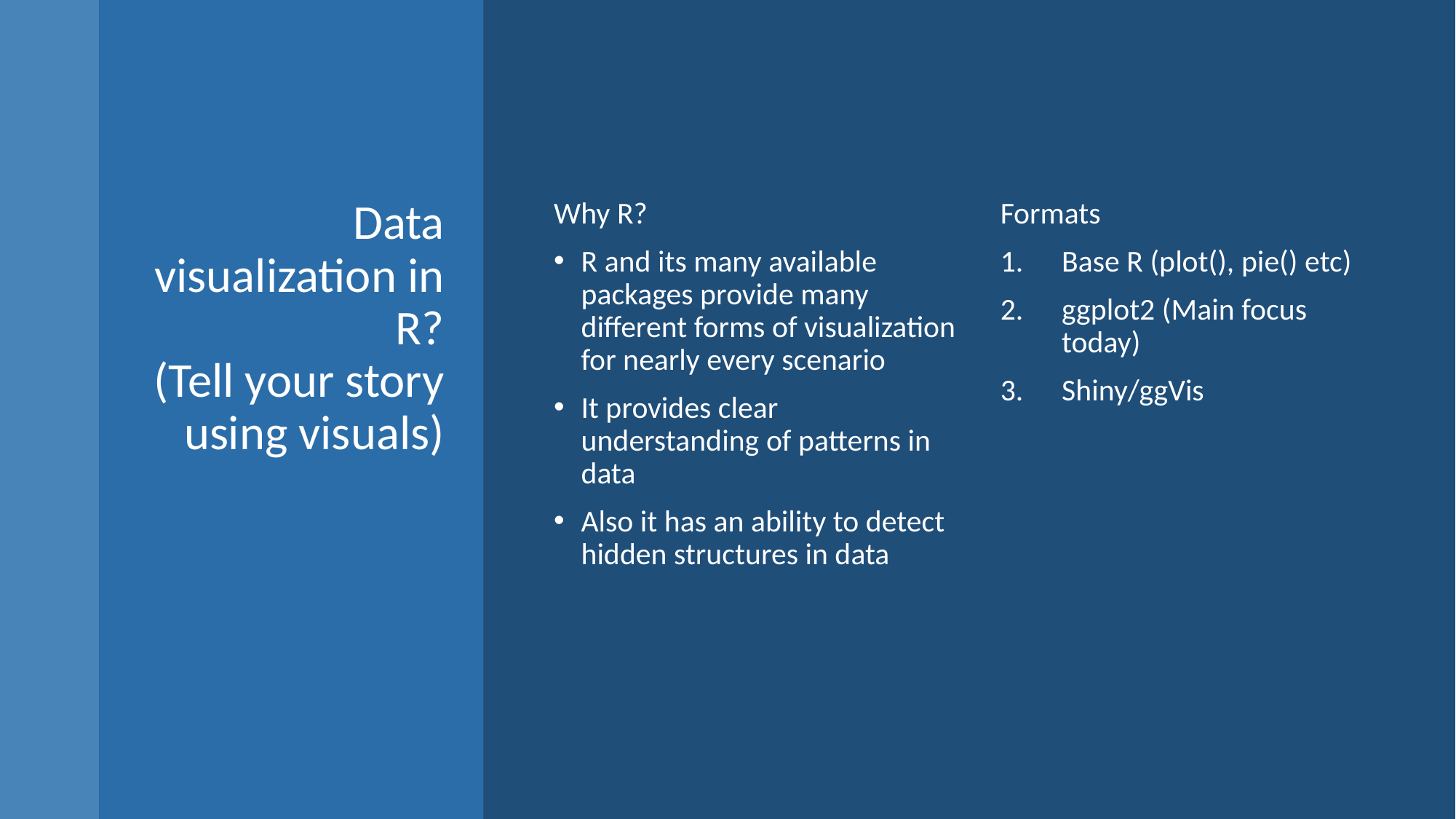

# Data visualization in R? (Tell your story using visuals)
Why R?
R and its many available packages provide many different forms of visualization for nearly every scenario
It provides clear understanding of patterns in data
Also it has an ability to detect hidden structures in data

Formats
Base R (plot(), pie() etc)
ggplot2 (Main focus today)
Shiny/ggVis